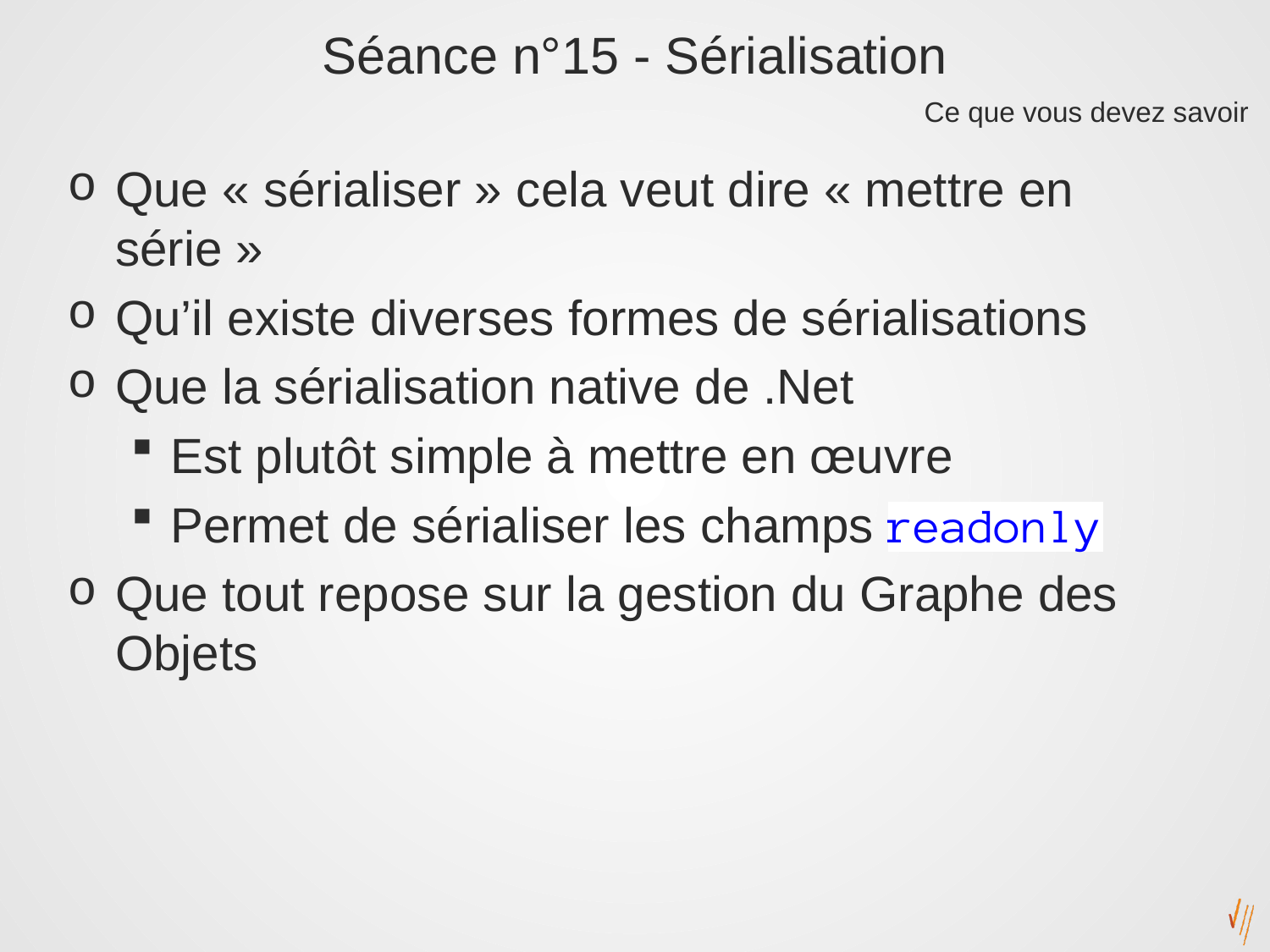

# Séance n°15 - Sérialisation
Que « sérialiser » cela veut dire « mettre en série »
Qu’il existe diverses formes de sérialisations
Que la sérialisation native de .Net
Est plutôt simple à mettre en œuvre
Permet de sérialiser les champs readonly
Que tout repose sur la gestion du Graphe des Objets